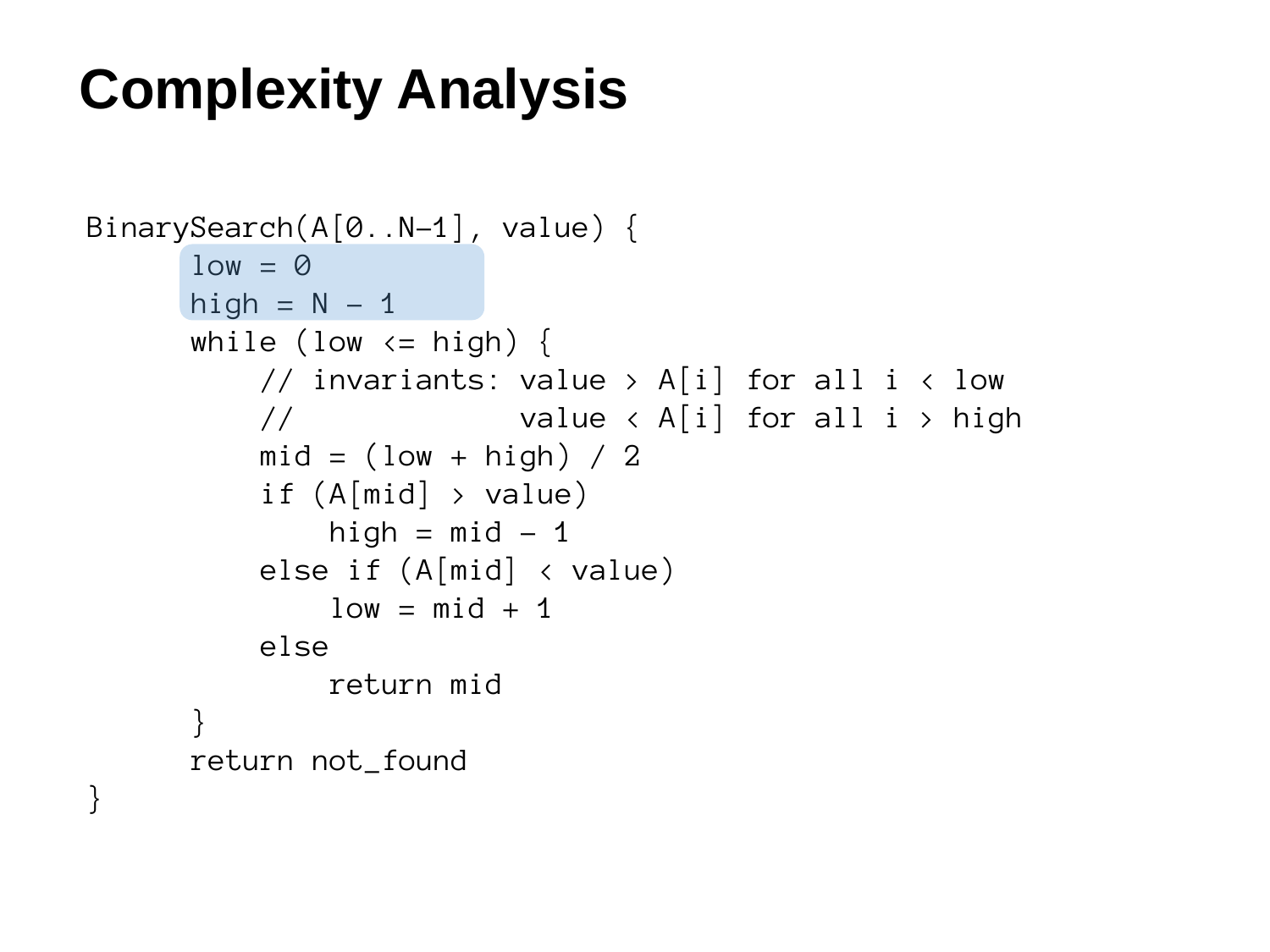

Complexity Analysis
BinarySearch(A[0..N-1], value) {
      low = 0
      high = N - 1
      while (low <= high) {
          // invariants: value > A[i] for all i < low
          //             value < A[i] for all i > high
          mid = (low + high) / 2
          if (A[mid] > value)
              high = mid - 1
          else if (A[mid] < value)
              low = mid + 1
          else
              return mid
      }
      return not_found
}